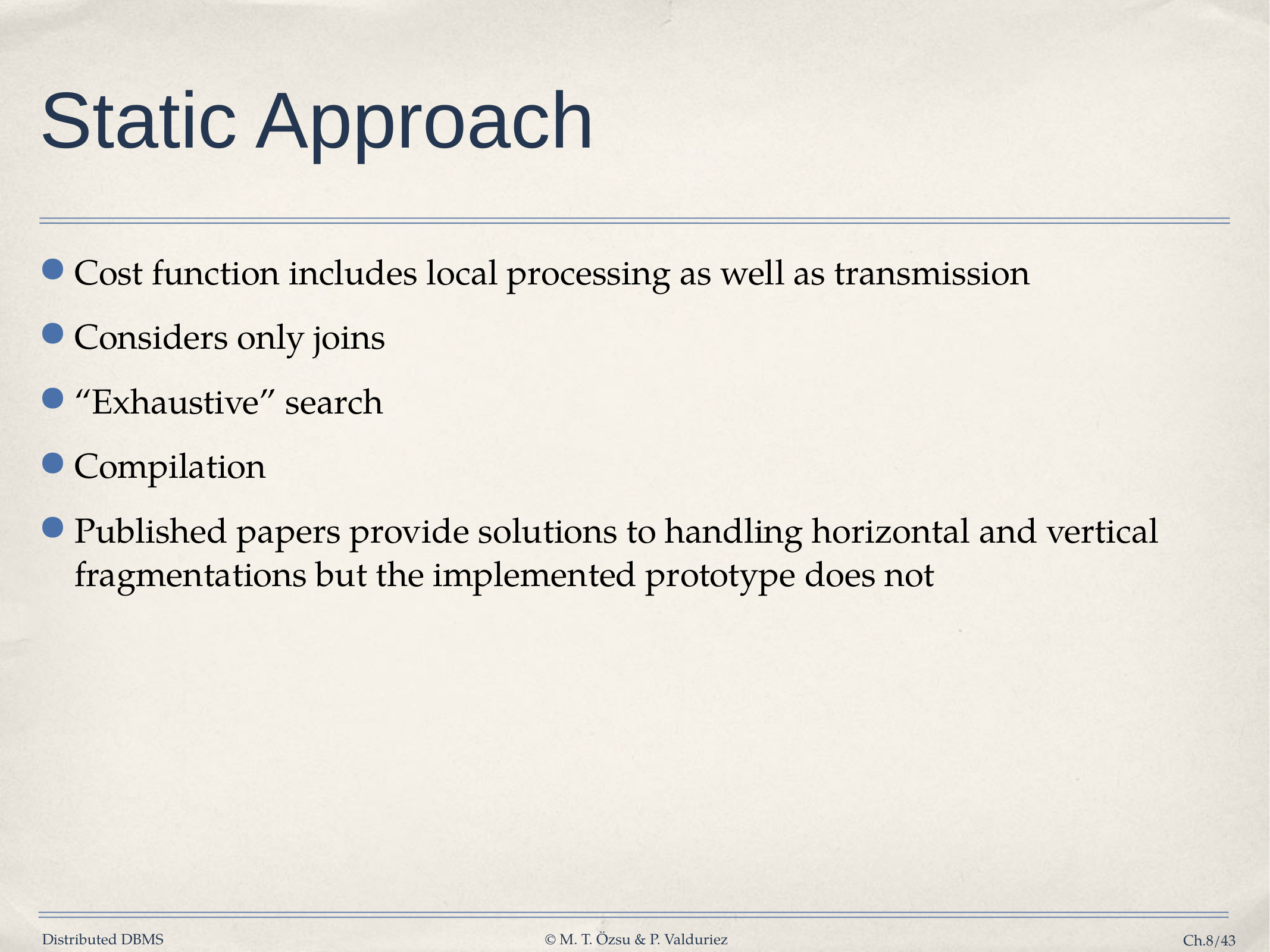

# Static Approach
Cost function includes local processing as well as transmission
Considers only joins
“Exhaustive” search
Compilation
Published papers provide solutions to handling horizontal and vertical fragmentations but the implemented prototype does not